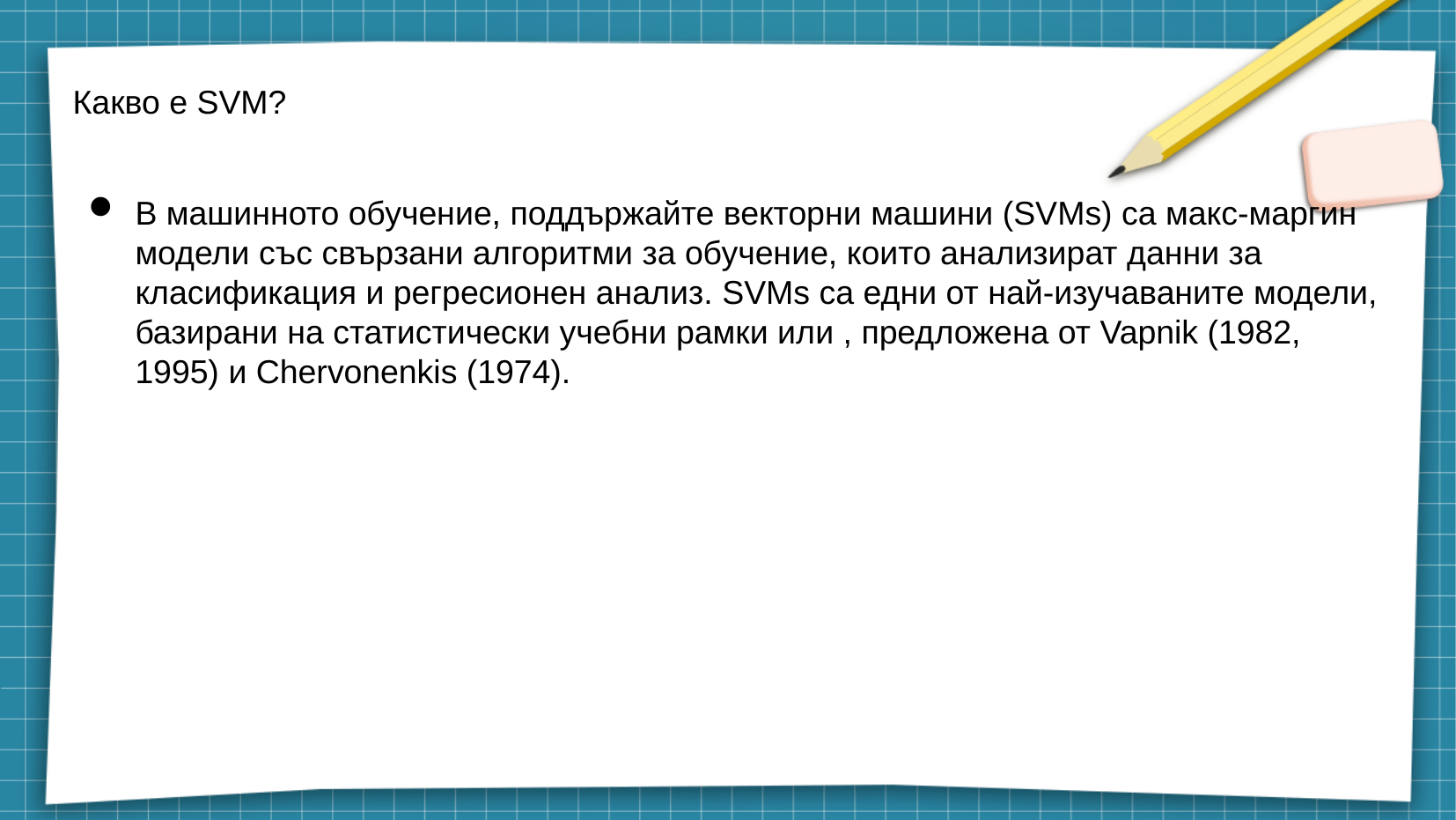

# Какво е SVM?
В машинното обучение, поддържайте векторни машини (SVMs) са макс-маргин модели със свързани алгоритми за обучение, които анализират данни за класификация и регресионен анализ. SVMs са едни от най-изучаваните модели, базирани на статистически учебни рамки или , предложена от Vapnik (1982, 1995) и Chervonenkis (1974).